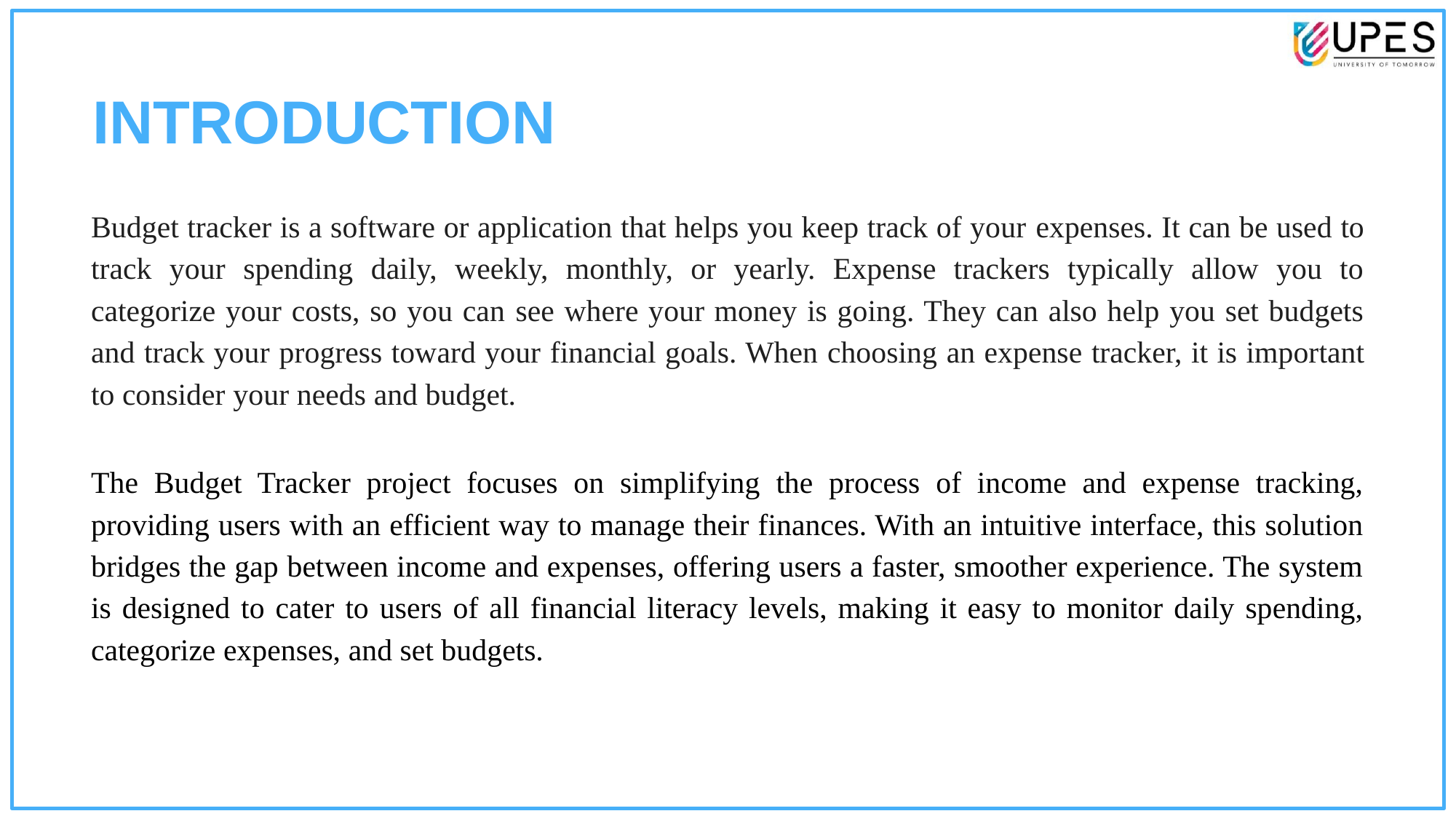

# INTRODUCTION
Budget tracker is a software or application that helps you keep track of your expenses. It can be used to track your spending daily, weekly, monthly, or yearly. Expense trackers typically allow you to categorize your costs, so you can see where your money is going. They can also help you set budgets and track your progress toward your financial goals. When choosing an expense tracker, it is important to consider your needs and budget.

The Budget Tracker project focuses on simplifying the process of income and expense tracking, providing users with an efficient way to manage their finances. With an intuitive interface, this solution bridges the gap between income and expenses, offering users a faster, smoother experience. The system is designed to cater to users of all financial literacy levels, making it easy to monitor daily spending, categorize expenses, and set budgets.